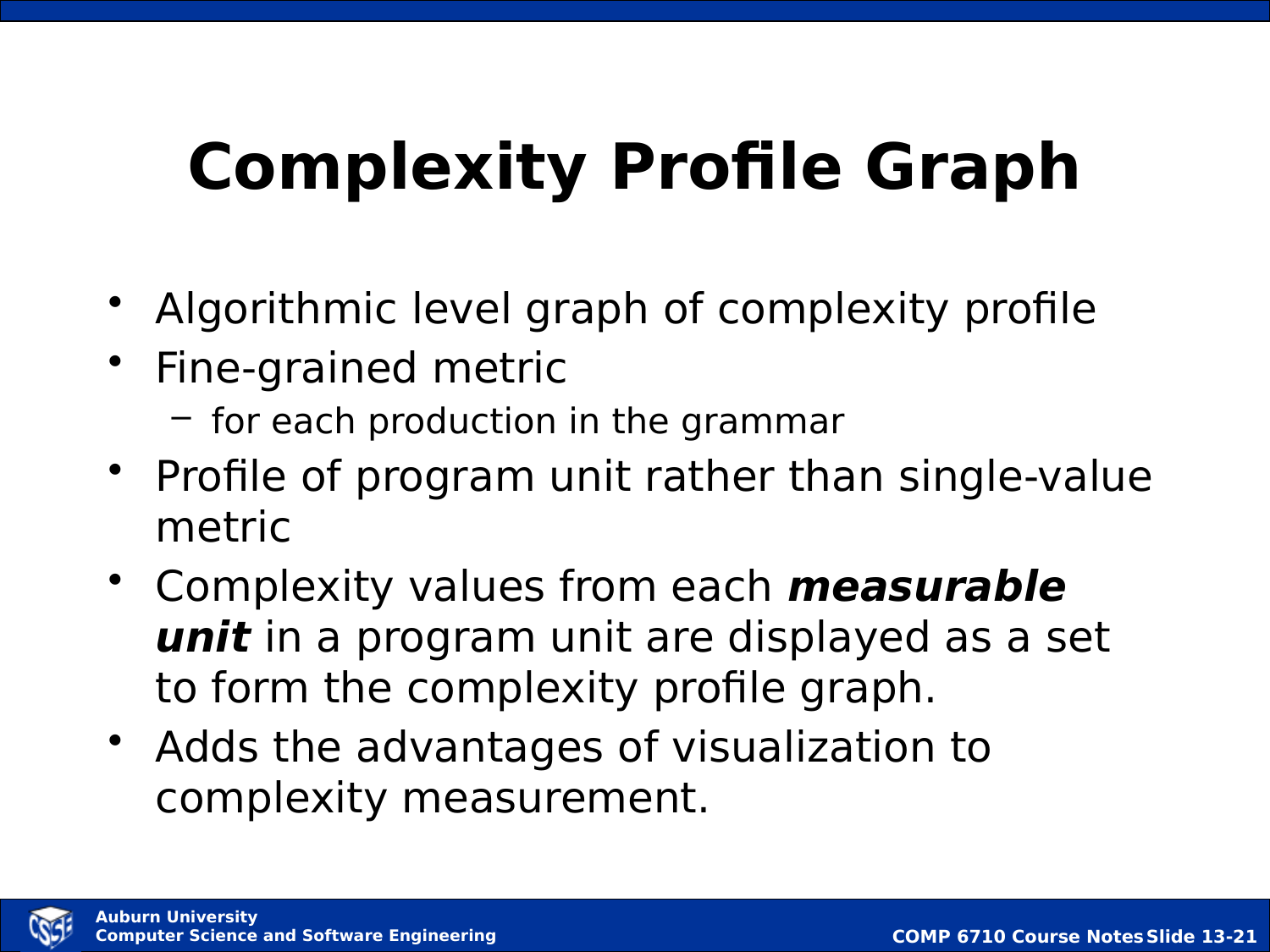

# Complexity Profile Graph
Algorithmic level graph of complexity profile
Fine-grained metric
for each production in the grammar
Profile of program unit rather than single-value metric
Complexity values from each measurable unit in a program unit are displayed as a set to form the complexity profile graph.
Adds the advantages of visualization to complexity measurement.